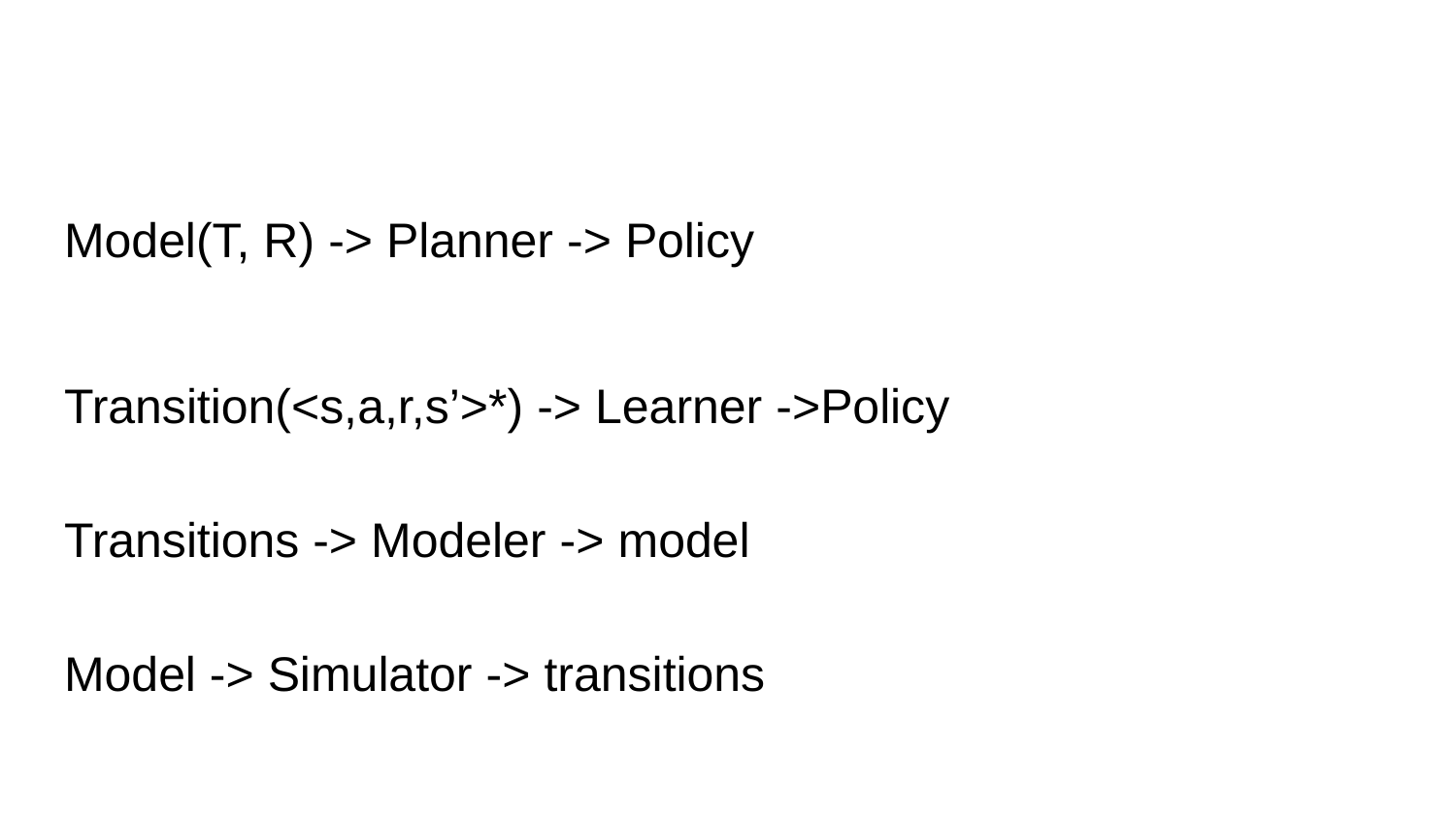

#
Model(T, R) -> Planner -> Policy

Transition(<s,a,r,s’>*) -> Learner ->Policy

Transitions -> Modeler -> model

Model -> Simulator -> transitions